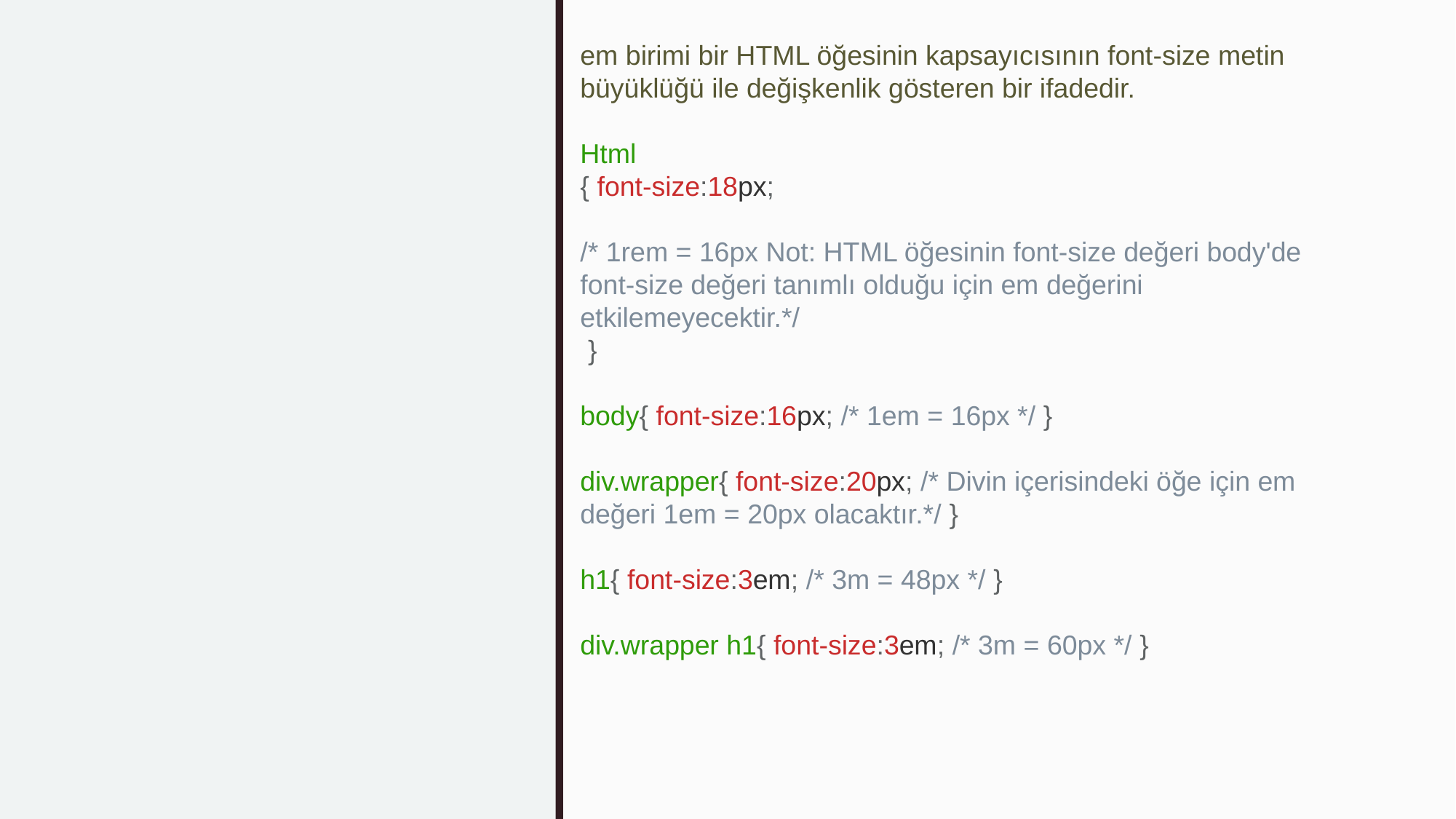

em birimi bir HTML öğesinin kapsayıcısının font-size metin büyüklüğü ile değişkenlik gösteren bir ifadedir.

Html
{ font-size:18px;

/* 1rem = 16px Not: HTML öğesinin font-size değeri body'de font-size değeri tanımlı olduğu için em değerini etkilemeyecektir.*/
 }

body{ font-size:16px; /* 1em = 16px */ }

div.wrapper{ font-size:20px; /* Divin içerisindeki öğe için em değeri 1em = 20px olacaktır.*/ }

h1{ font-size:3em; /* 3m = 48px */ }

div.wrapper h1{ font-size:3em; /* 3m = 60px */ }
#